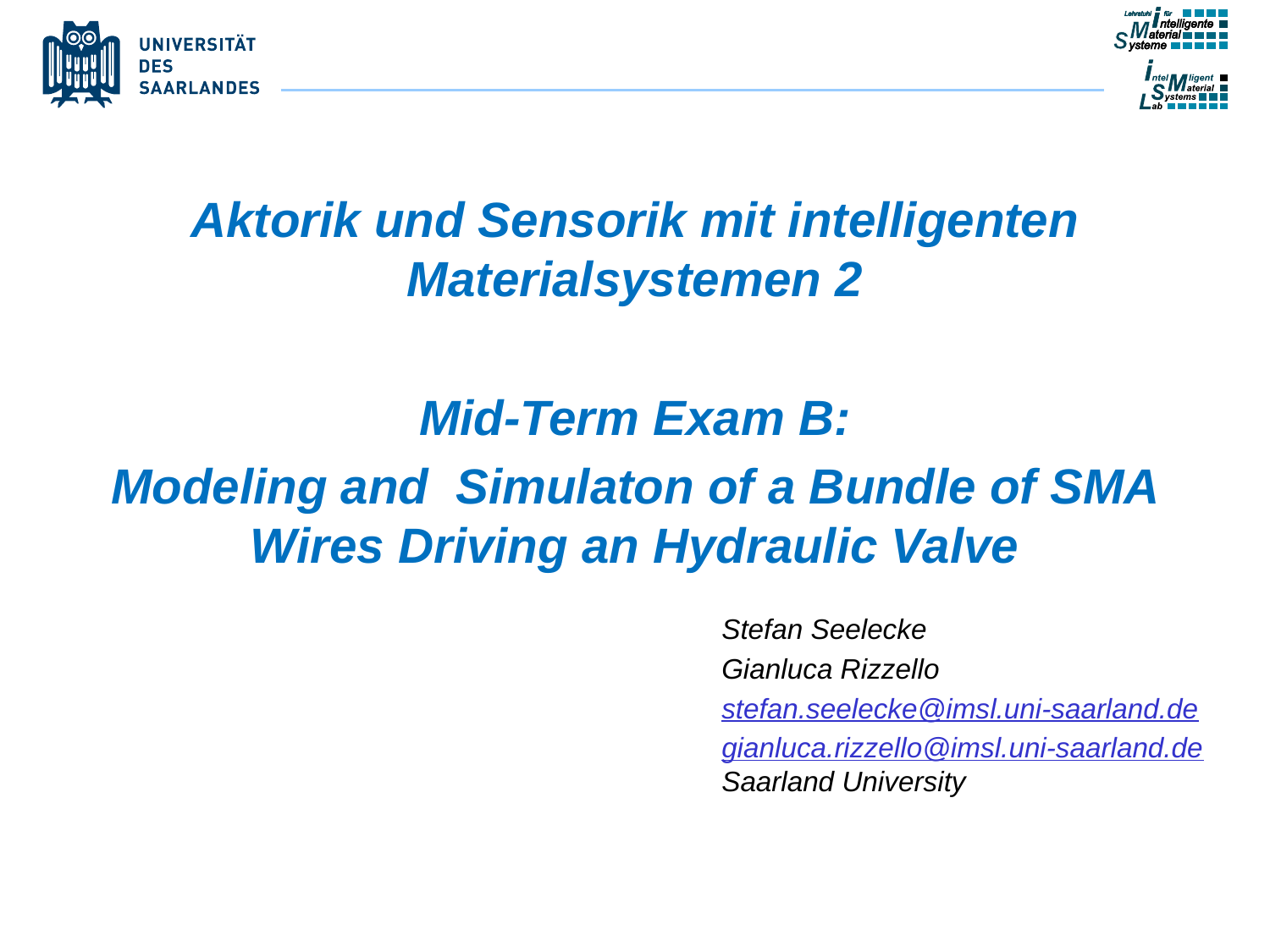

Aktorik und Sensorik mit intelligenten Materialsystemen 2

Mid-Term Exam B:
Modeling and  Simulaton of a Bundle of SMA Wires Driving an Hydraulic Valve
Stefan Seelecke
Gianluca Rizzello
stefan.seelecke@imsl.uni-saarland.de
gianluca.rizzello@imsl.uni-saarland.de
Saarland University